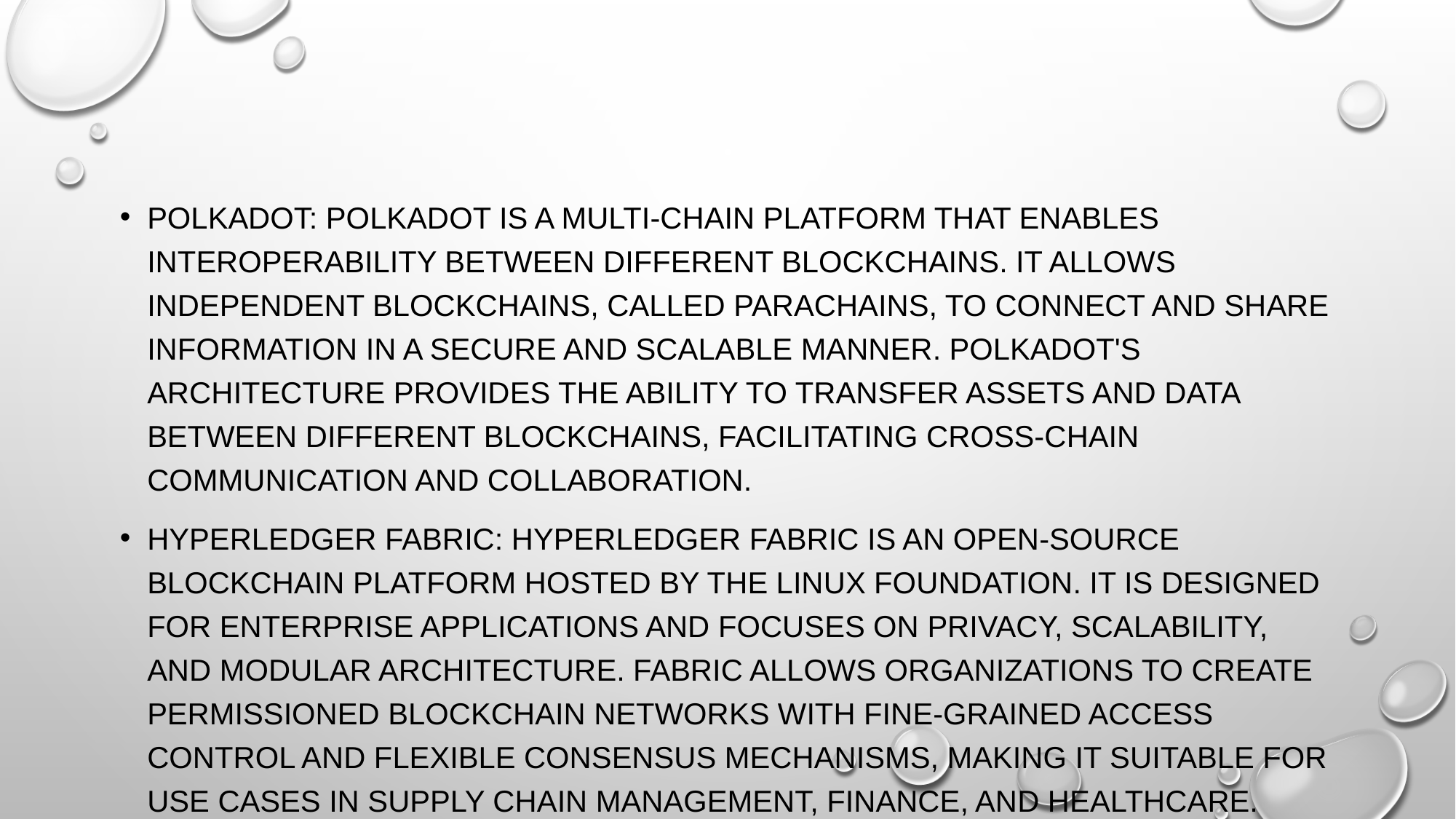

#
Polkadot: Polkadot is a multi-chain platform that enables interoperability between different blockchains. It allows independent blockchains, called parachains, to connect and share information in a secure and scalable manner. Polkadot's architecture provides the ability to transfer assets and data between different blockchains, facilitating cross-chain communication and collaboration.
Hyperledger Fabric: Hyperledger Fabric is an open-source blockchain platform hosted by the Linux Foundation. It is designed for enterprise applications and focuses on privacy, scalability, and modular architecture. Fabric allows organizations to create permissioned blockchain networks with fine-grained access control and flexible consensus mechanisms, making it suitable for use cases in supply chain management, finance, and healthcare.